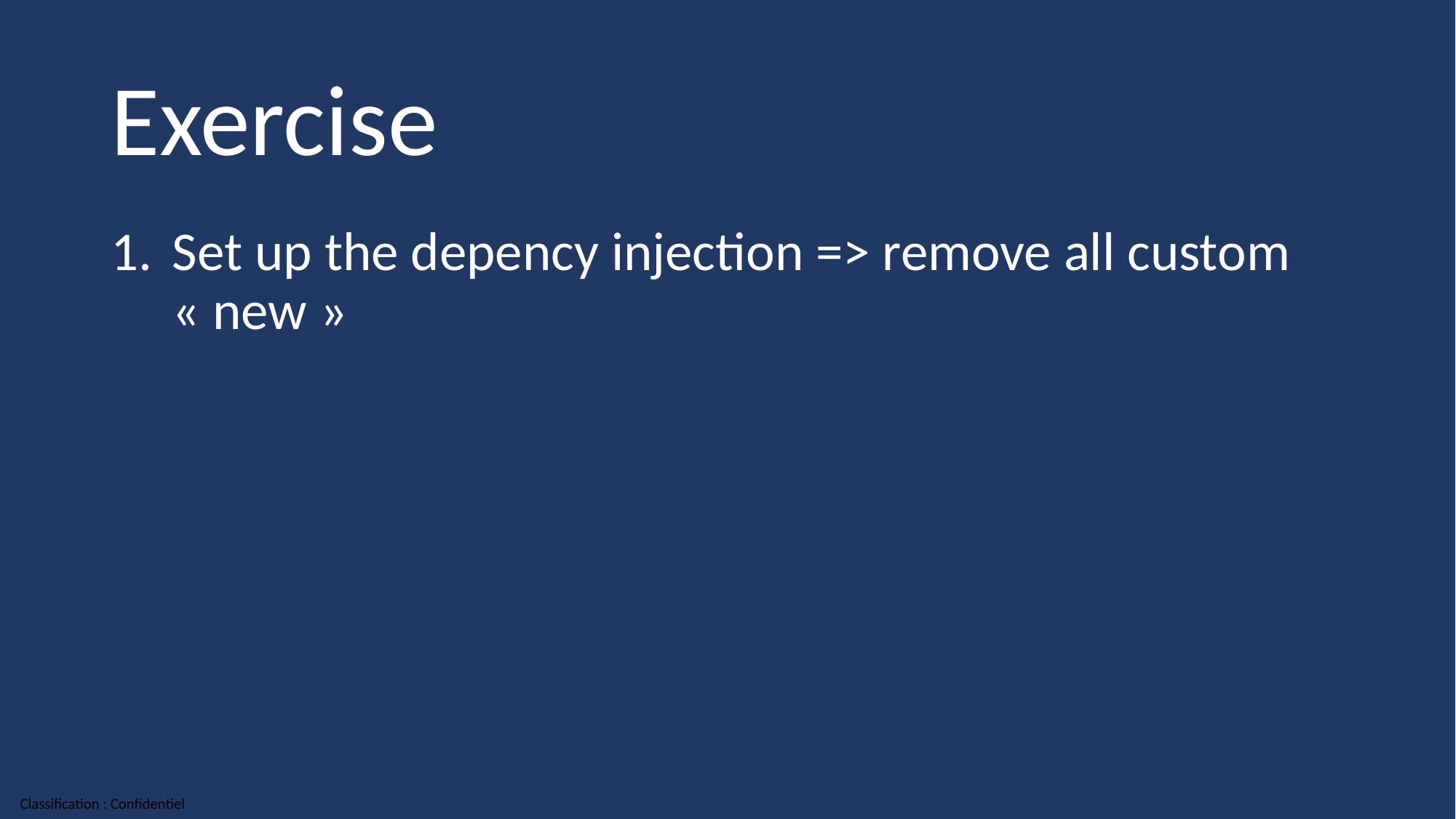

# Exercise
Set up the depency injection => remove all custom « new »